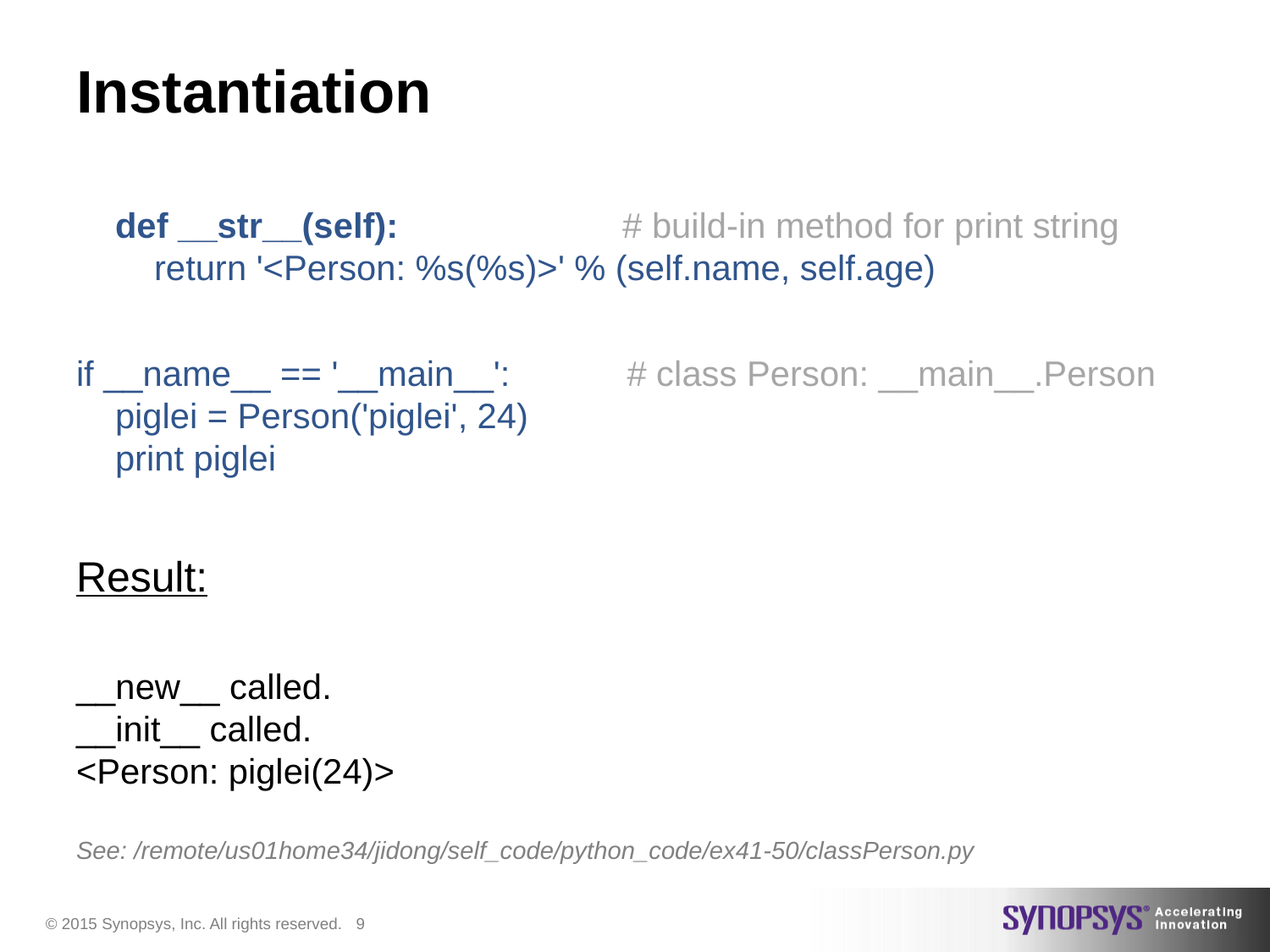

# Instantiation
    def __str__(self):                       # build-in method for print string
        return '<Person: %s(%s)>' % (self.name, self.age)

if __name__ == '__main__':            # class Person: __main__.Person
    piglei = Person('piglei', 24)
    print piglei

Result:

__new__ called.
__init__ called.
<Person: piglei(24)>

See: /remote/us01home34/jidong/self_code/python_code/ex41-50/classPerson.py